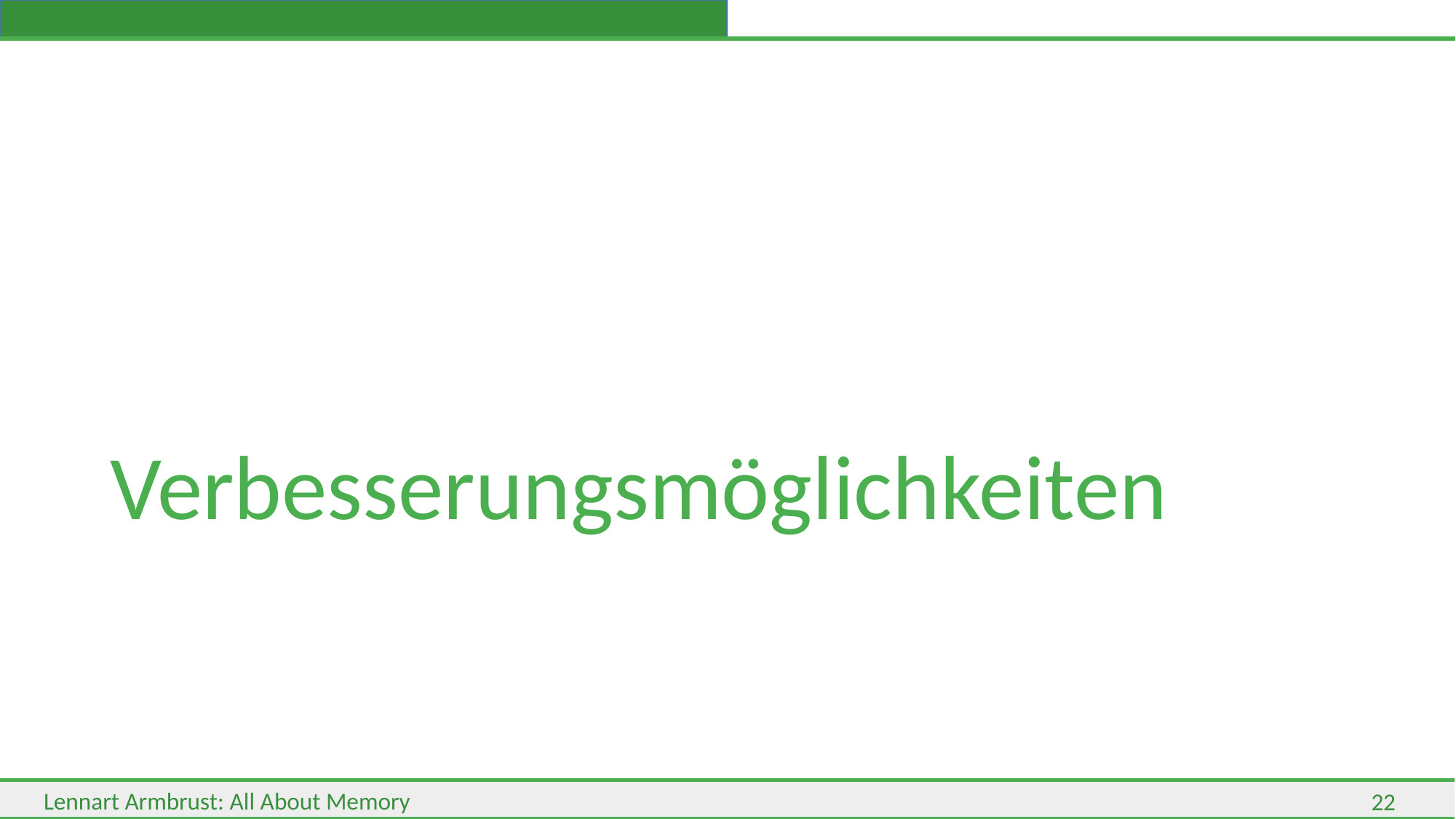

# Verbesserungsmöglichkeiten

22
Lennart Armbrust: All About Memory